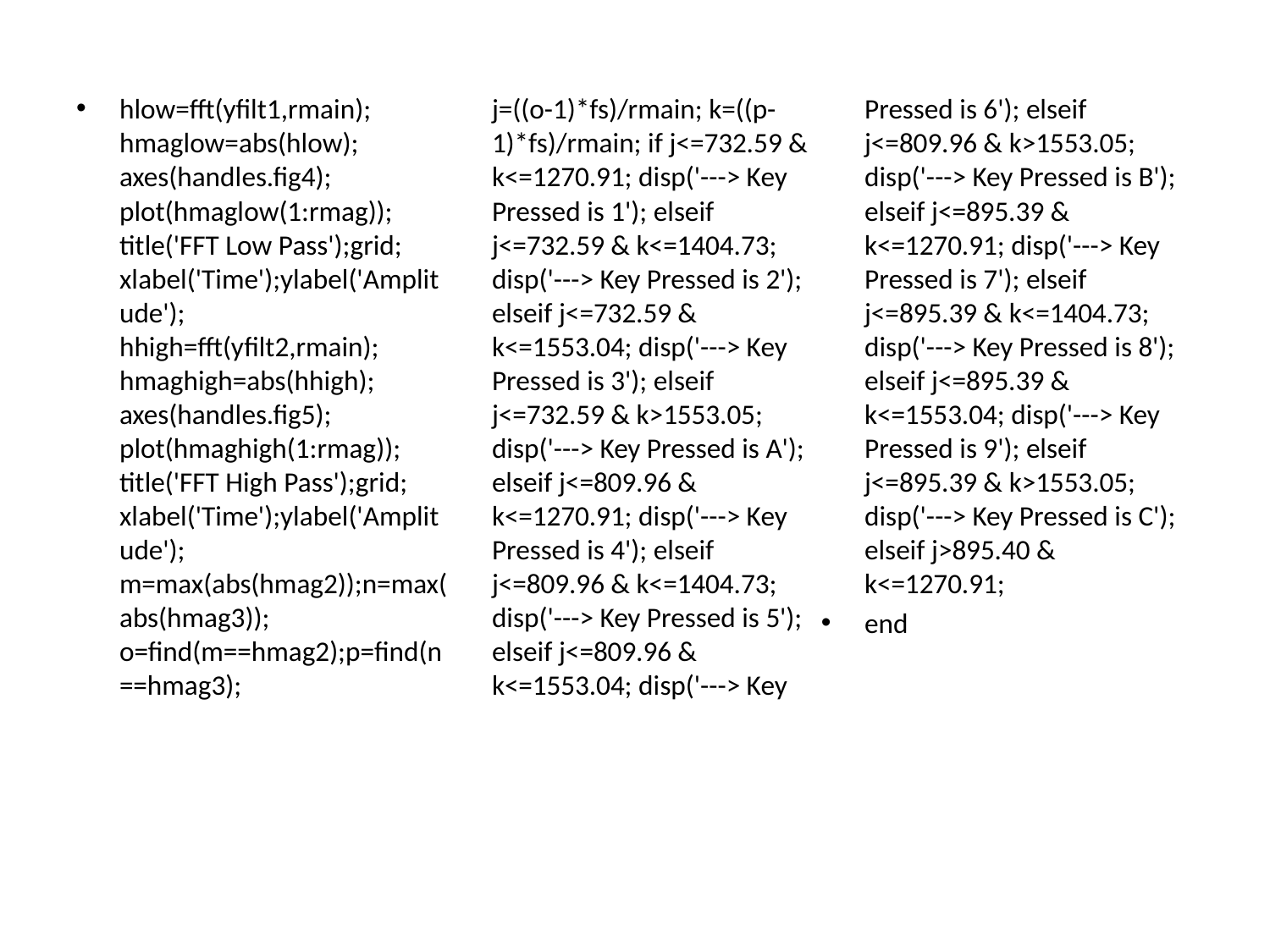

hlow=fft(yfilt1,rmain); hmaglow=abs(hlow); axes(handles.fig4); plot(hmaglow(1:rmag)); title('FFT Low Pass');grid; xlabel('Time');ylabel('Amplitude'); hhigh=fft(yfilt2,rmain); hmaghigh=abs(hhigh); axes(handles.fig5); plot(hmaghigh(1:rmag)); title('FFT High Pass');grid; xlabel('Time');ylabel('Amplitude'); m=max(abs(hmag2));n=max(abs(hmag3)); o=find(m==hmag2);p=find(n==hmag3); j=((o-1)*fs)/rmain; k=((p-1)*fs)/rmain; if j<=732.59 & k<=1270.91; disp('---> Key Pressed is 1'); elseif j<=732.59 & k<=1404.73; disp('---> Key Pressed is 2'); elseif j<=732.59 & k<=1553.04; disp('---> Key Pressed is 3'); elseif j<=732.59 & k>1553.05; disp('---> Key Pressed is A'); elseif j<=809.96 & k<=1270.91; disp('---> Key Pressed is 4'); elseif j<=809.96 & k<=1404.73; disp('---> Key Pressed is 5'); elseif j<=809.96 & k<=1553.04; disp('---> Key Pressed is 6'); elseif j<=809.96 & k>1553.05; disp('---> Key Pressed is B'); elseif j<=895.39 & k<=1270.91; disp('---> Key Pressed is 7'); elseif j<=895.39 & k<=1404.73; disp('---> Key Pressed is 8'); elseif j<=895.39 & k<=1553.04; disp('---> Key Pressed is 9'); elseif j<=895.39 & k>1553.05; disp('---> Key Pressed is C'); elseif j>895.40 & k<=1270.91;
end